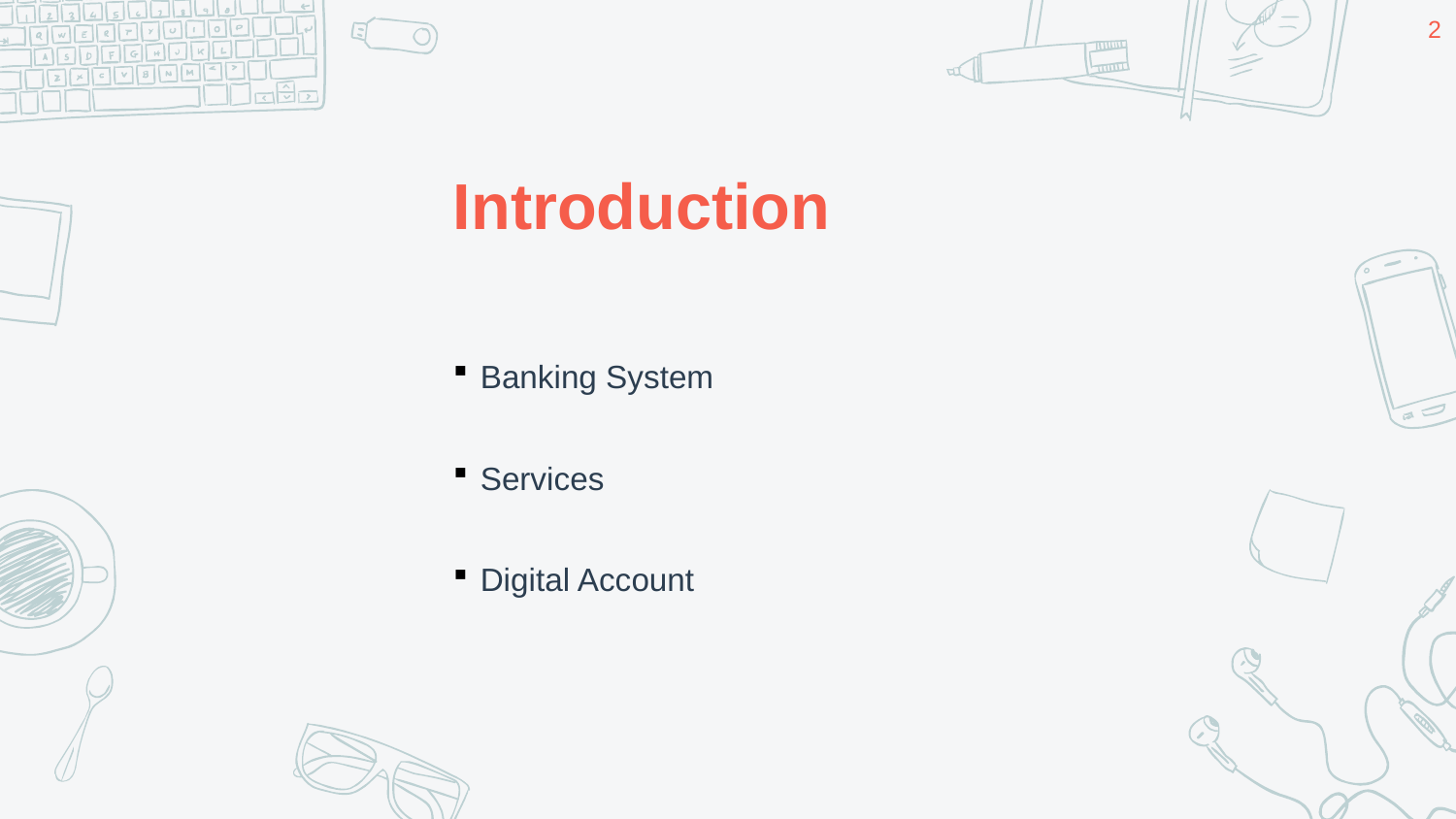

2
# Introduction
Banking System

Services

Digital Account